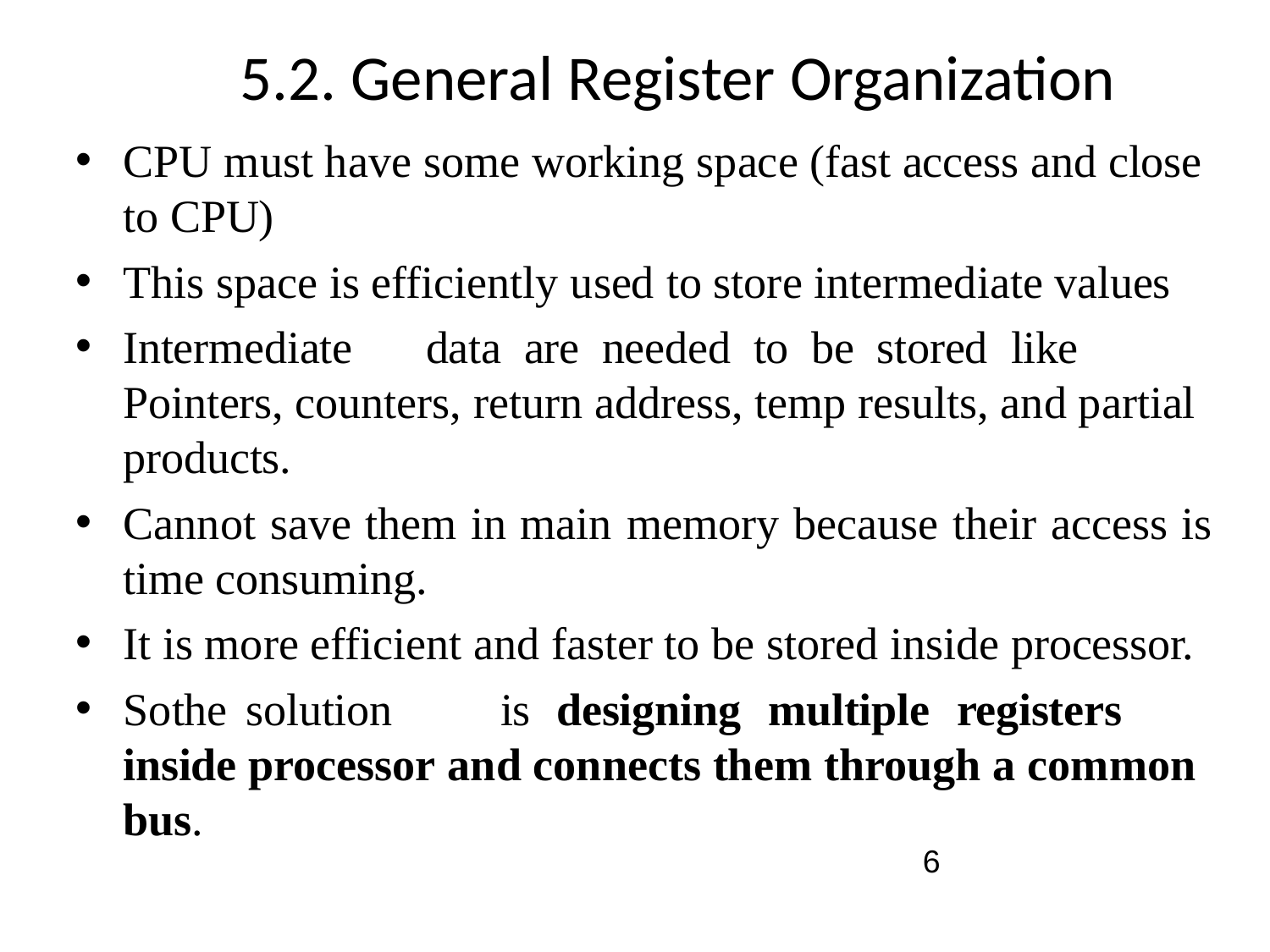

# 5.2. General Register Organization
CPU must have some working space (fast access and close to CPU)
This space is efficiently used to store intermediate values
Intermediate	data	are	needed	to	be	stored	like	Pointers, counters, return address, temp results, and partial products.
Cannot save them in main memory because their access is time consuming.
It is more efficient and faster to be stored inside processor.
So	the	solution	is	designing	multiple	registers	inside processor and connects them through a common bus.
6